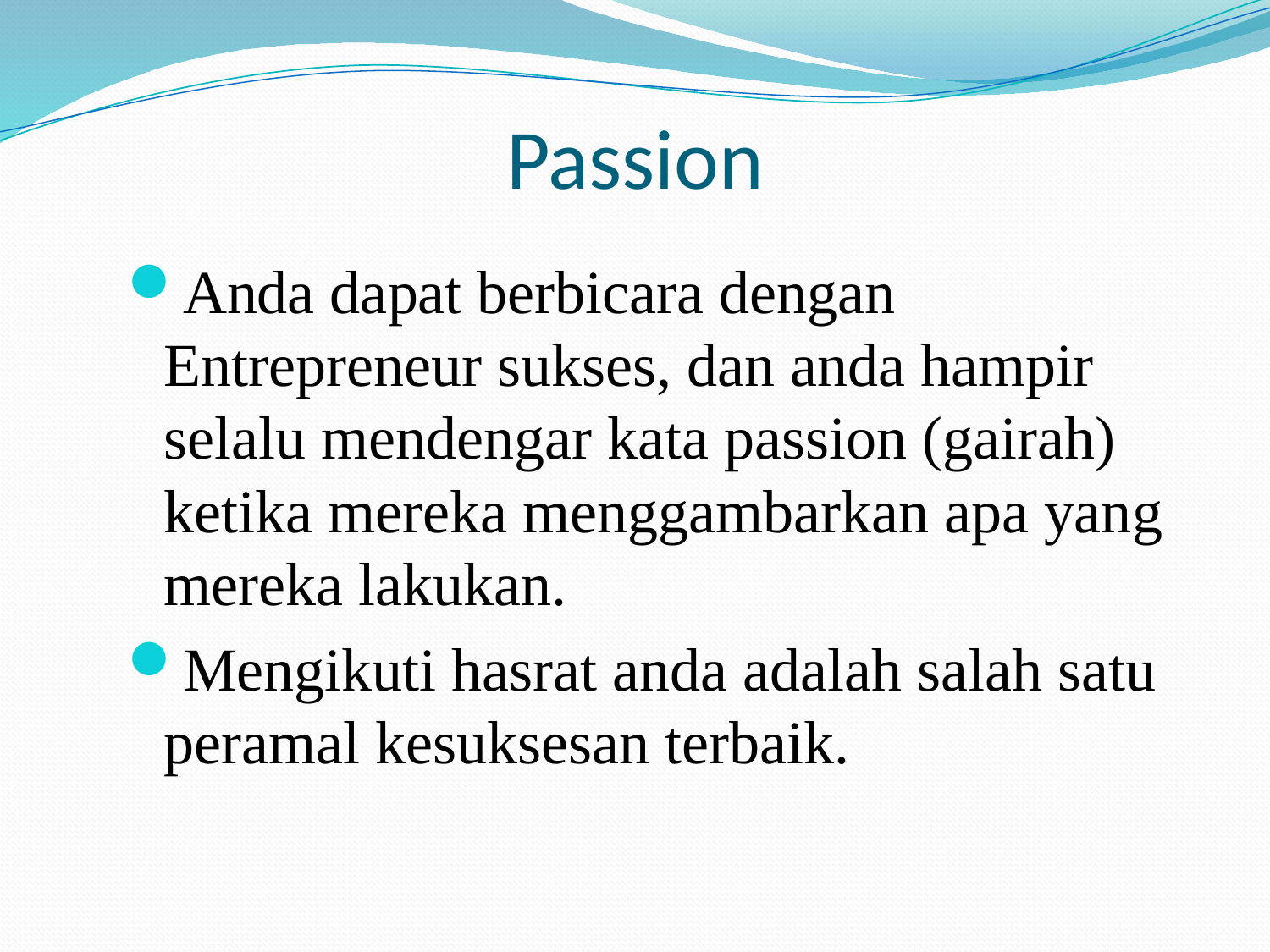

# Passion
Anda dapat berbicara dengan Entrepreneur sukses, dan anda hampir selalu mendengar kata passion (gairah) ketika mereka menggambarkan apa yang mereka lakukan.
Mengikuti hasrat anda adalah salah satu peramal kesuksesan terbaik.